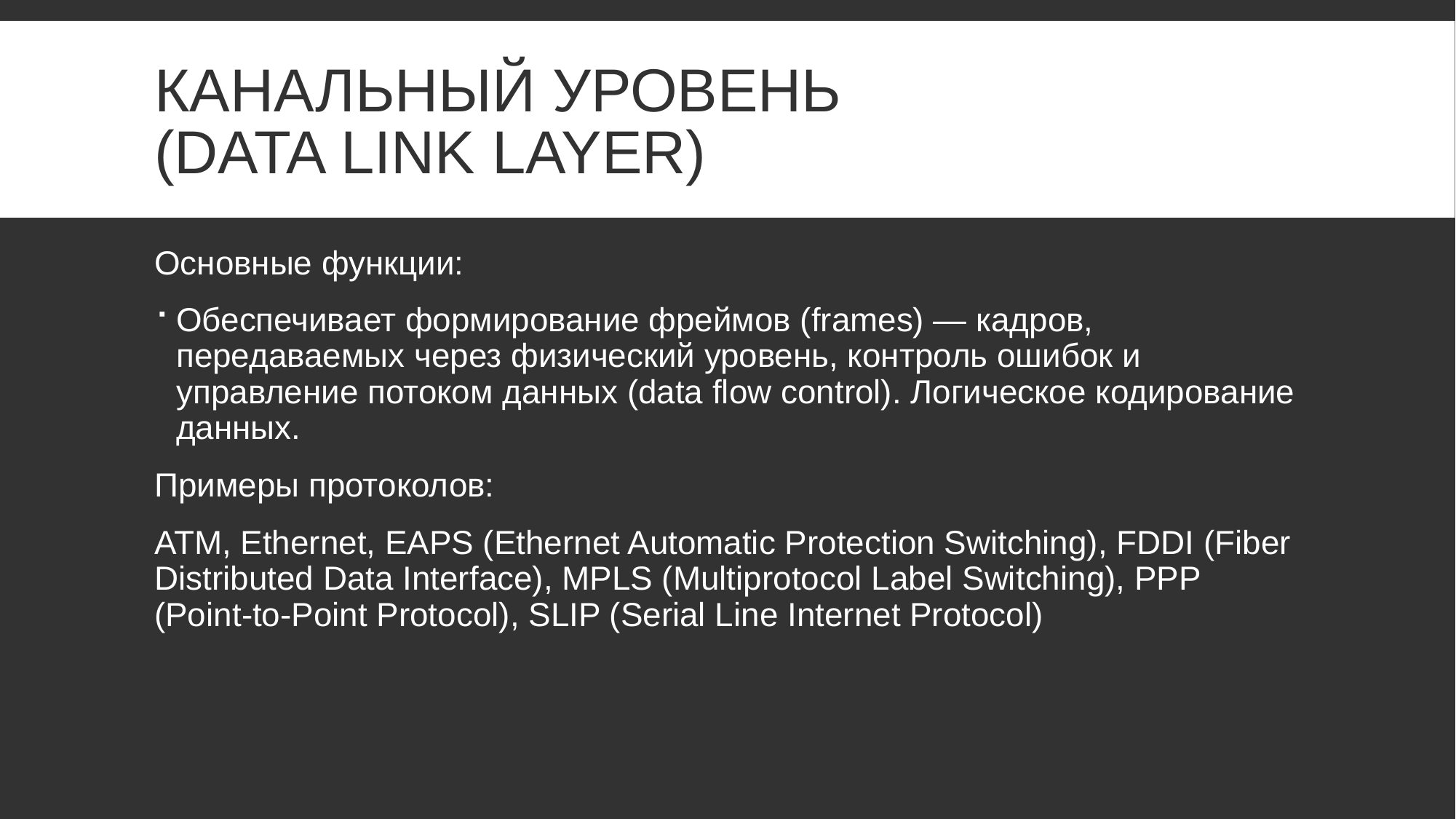

# Канальный уровень (data link layer)
Основные функции:
Обеспечивает формирование фреймов (frames) — кадров, передаваемых через физический уровень, контроль ошибок и управление потоком данных (data flow control). Логическое кодирование данных.
Примеры протоколов:
ATM, Ethernet, EAPS (Ethernet Automatic Protection Switching), FDDI (Fiber Distributed Data Interface), MPLS (Multiprotocol Label Switching), PPP (Point-to-Point Protocol), SLIP (Serial Line Internet Protocol)